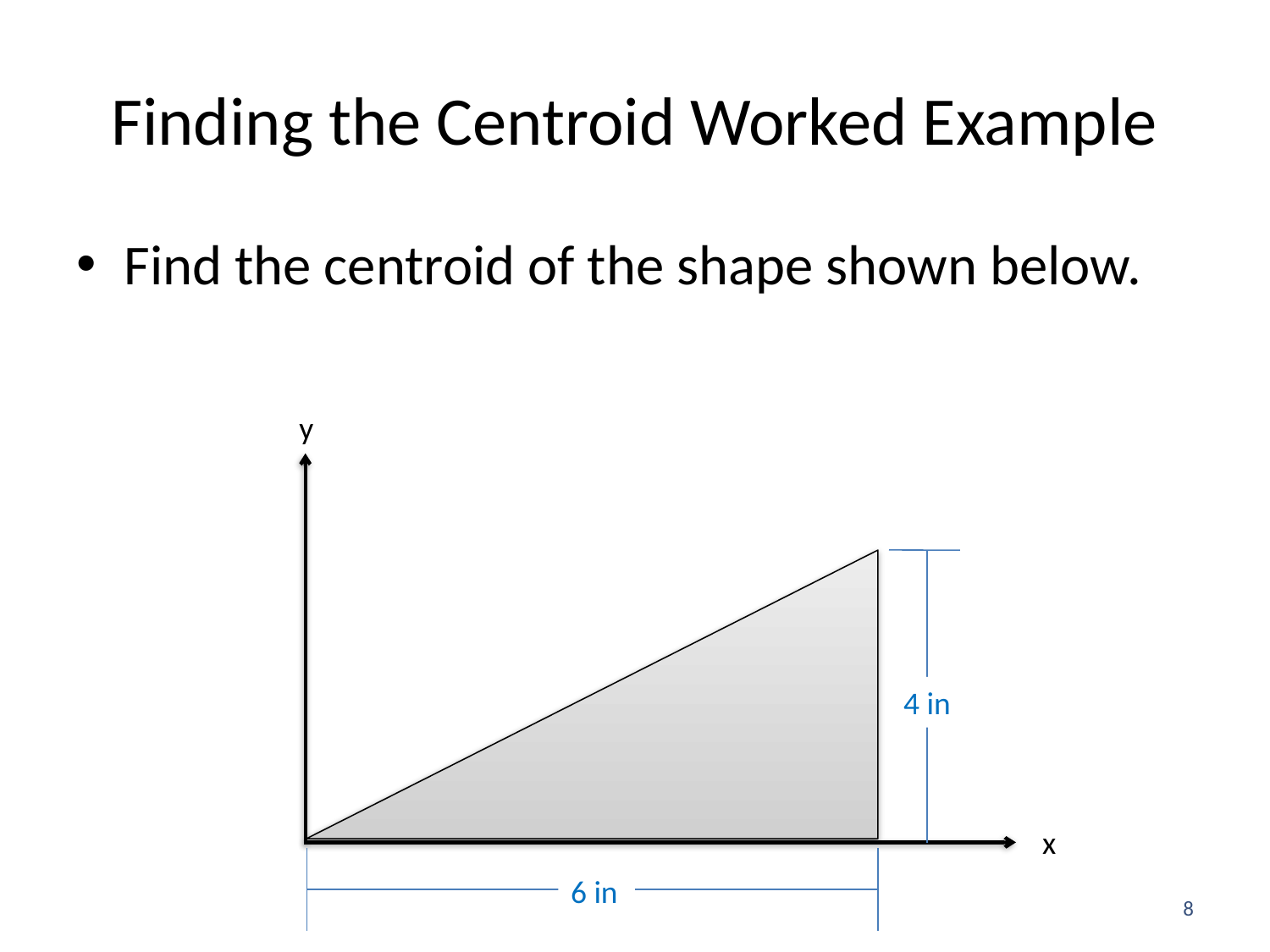

# Finding the Centroid Worked Example
Find the centroid of the shape shown below.
y

4 in
x
6 in
8